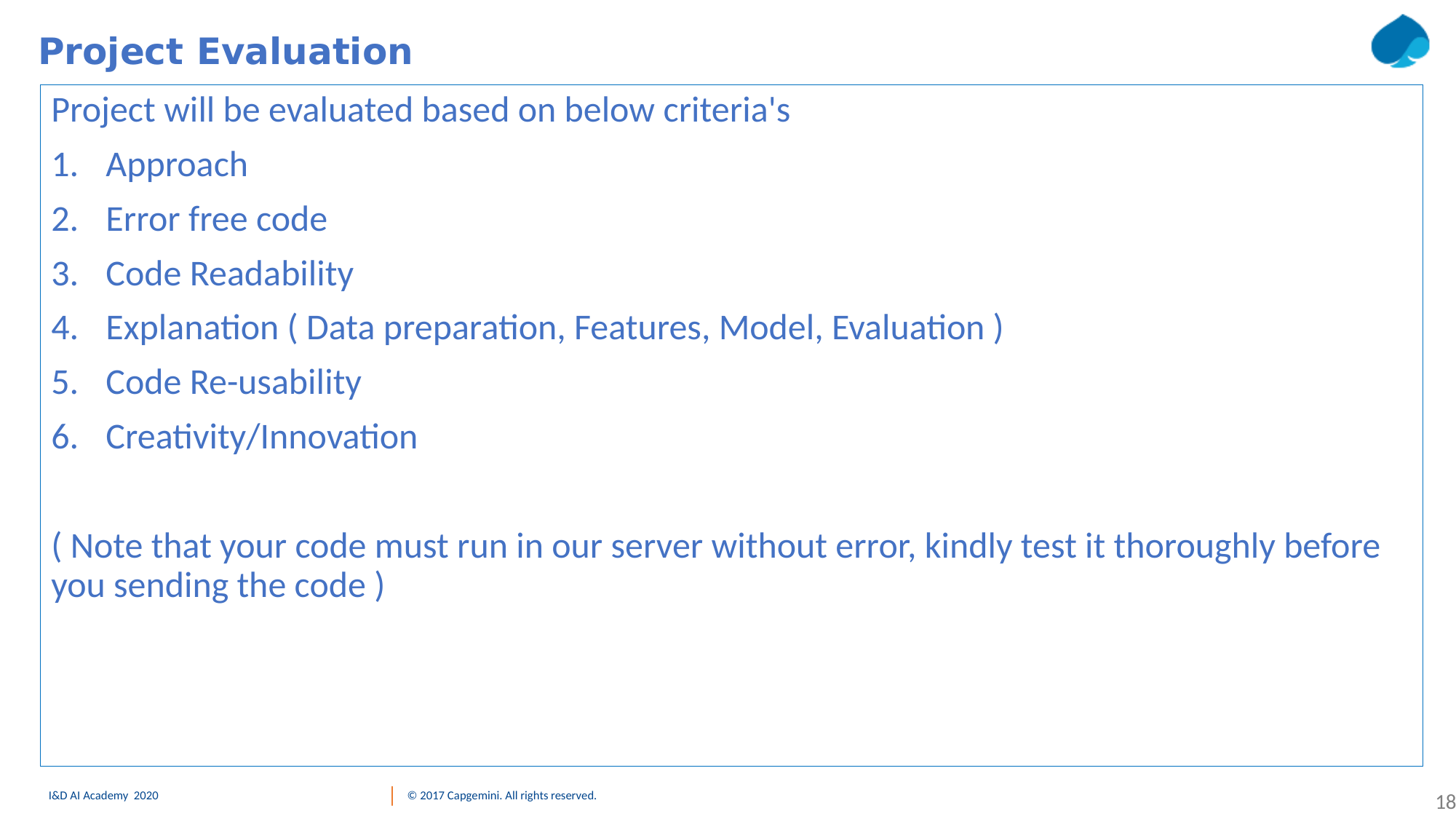

Project Evaluation

Project will be evaluated based on below criteria's
Approach
Error free code
Code Readability
Explanation ( Data preparation, Features, Model, Evaluation )
Code Re-usability
Creativity/Innovation

( Note that your code must run in our server without error, kindly test it thoroughly before you sending the code )